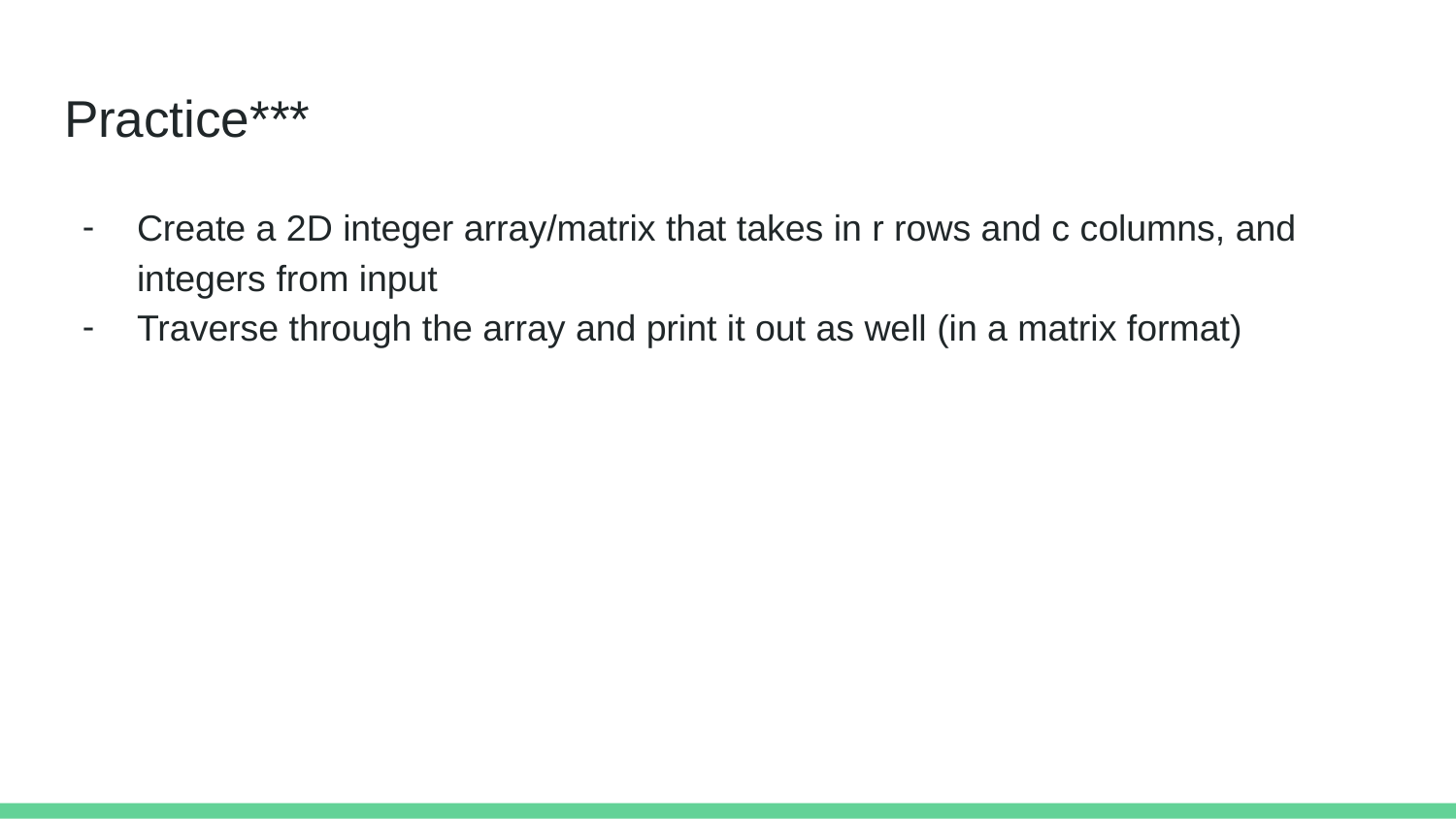

# Practice***
Create a 2D integer array/matrix that takes in r rows and c columns, and integers from input
Traverse through the array and print it out as well (in a matrix format)